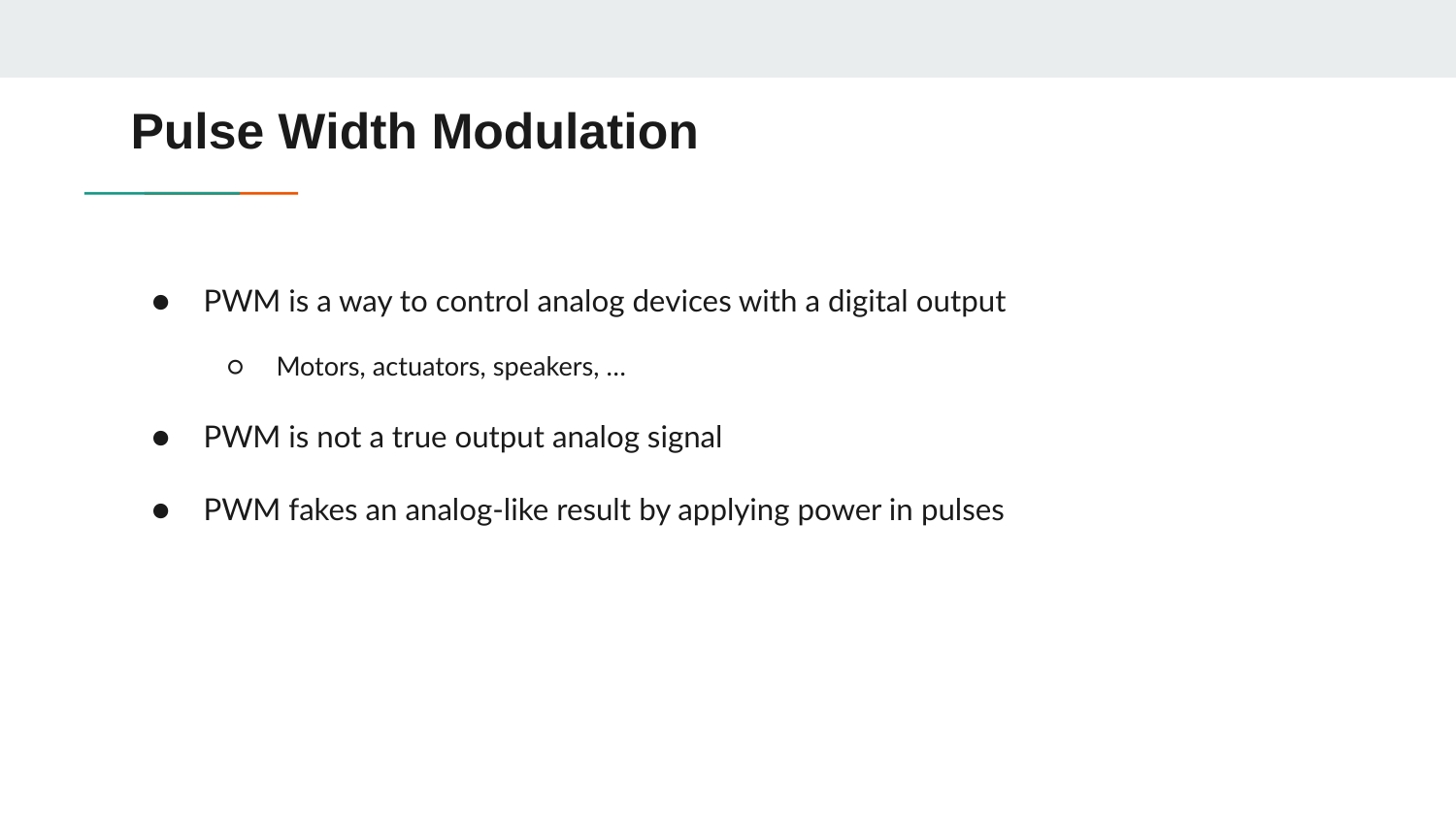

# Pulse Width Modulation
PWM is a way to control analog devices with a digital output
Motors, actuators, speakers, …
PWM is not a true output analog signal
PWM fakes an analog-like result by applying power in pulses